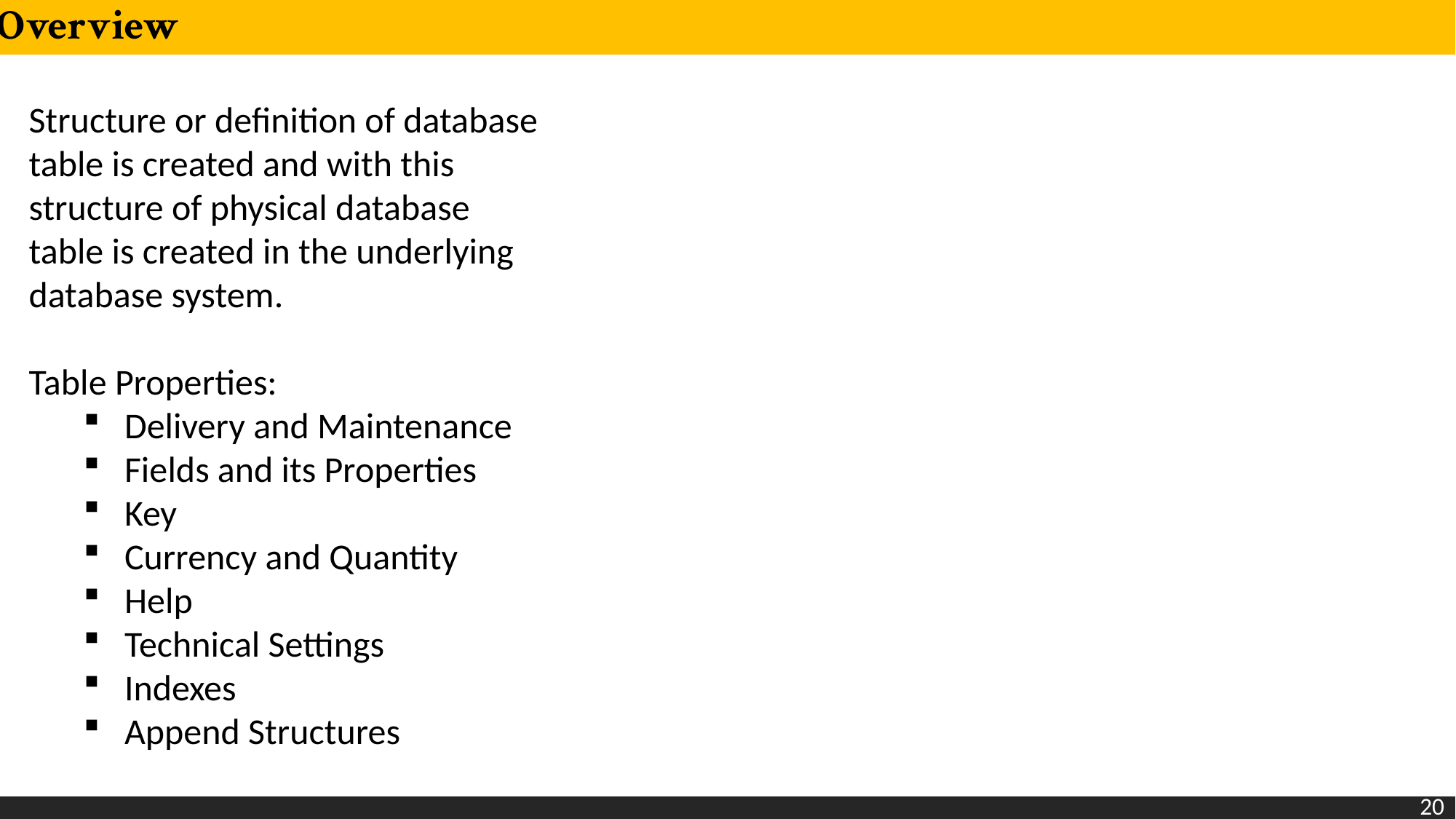

Overview
Structure or definition of database table is created and with this structure of physical database table is created in the underlying database system.

Table Properties:
Delivery and Maintenance
Fields and its Properties
Key
Currency and Quantity
Help
Technical Settings
Indexes
Append Structures
20
20